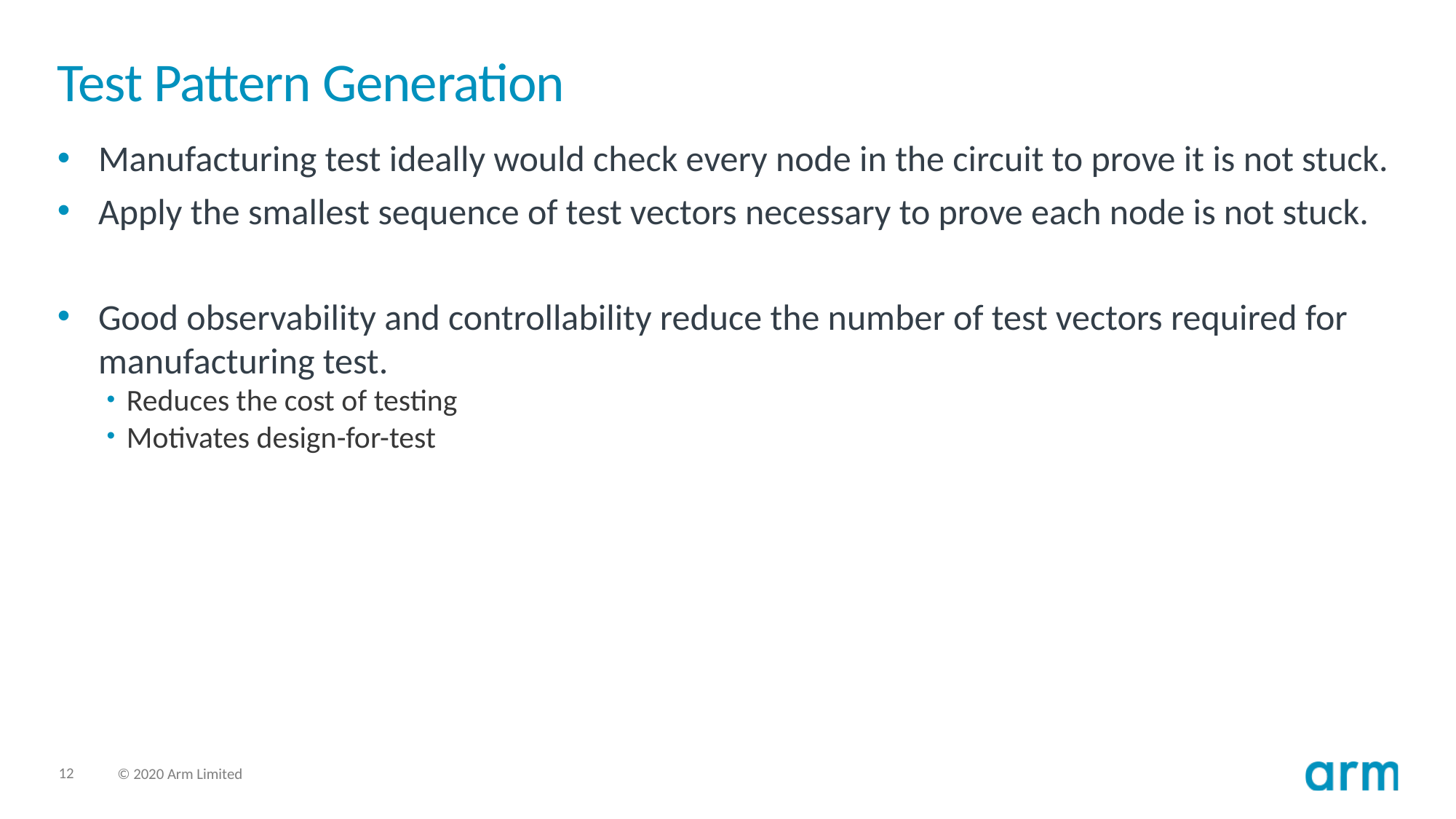

# Test Pattern Generation
Manufacturing test ideally would check every node in the circuit to prove it is not stuck.
Apply the smallest sequence of test vectors necessary to prove each node is not stuck.

Good observability and controllability reduce the number of test vectors required for manufacturing test.
Reduces the cost of testing
Motivates design-for-test